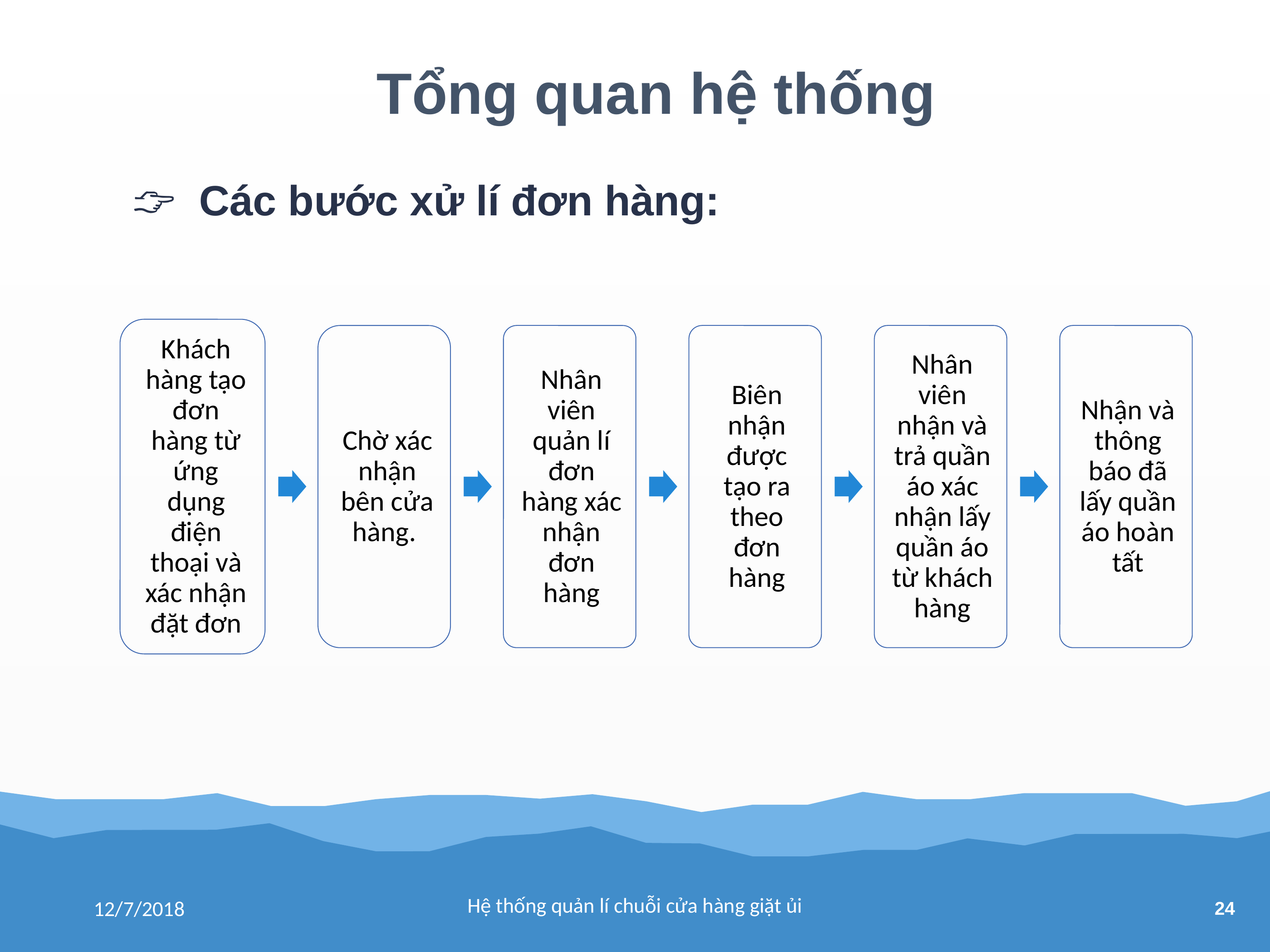

Tổng quan hệ thống
👉  Các bước xử lí đơn hàng:

Khách hàng tạo đơn hàng từ ứng dụng điện thoại và xác nhận đặt đơn

Chờ xác nhận bên cửa hàng.

Nhân viên quản lí đơn hàng xác nhận đơn hàng

Biên nhận được tạo ra theo đơn hàng

Nhân viên nhận và trả quần áo xác nhận lấy quần áo từ khách hàng

Nhận và thông báo đã lấy quần áo hoàn tất

Hệ thống quản lí chuỗi cửa hàng giặt ủi
12/7/2018